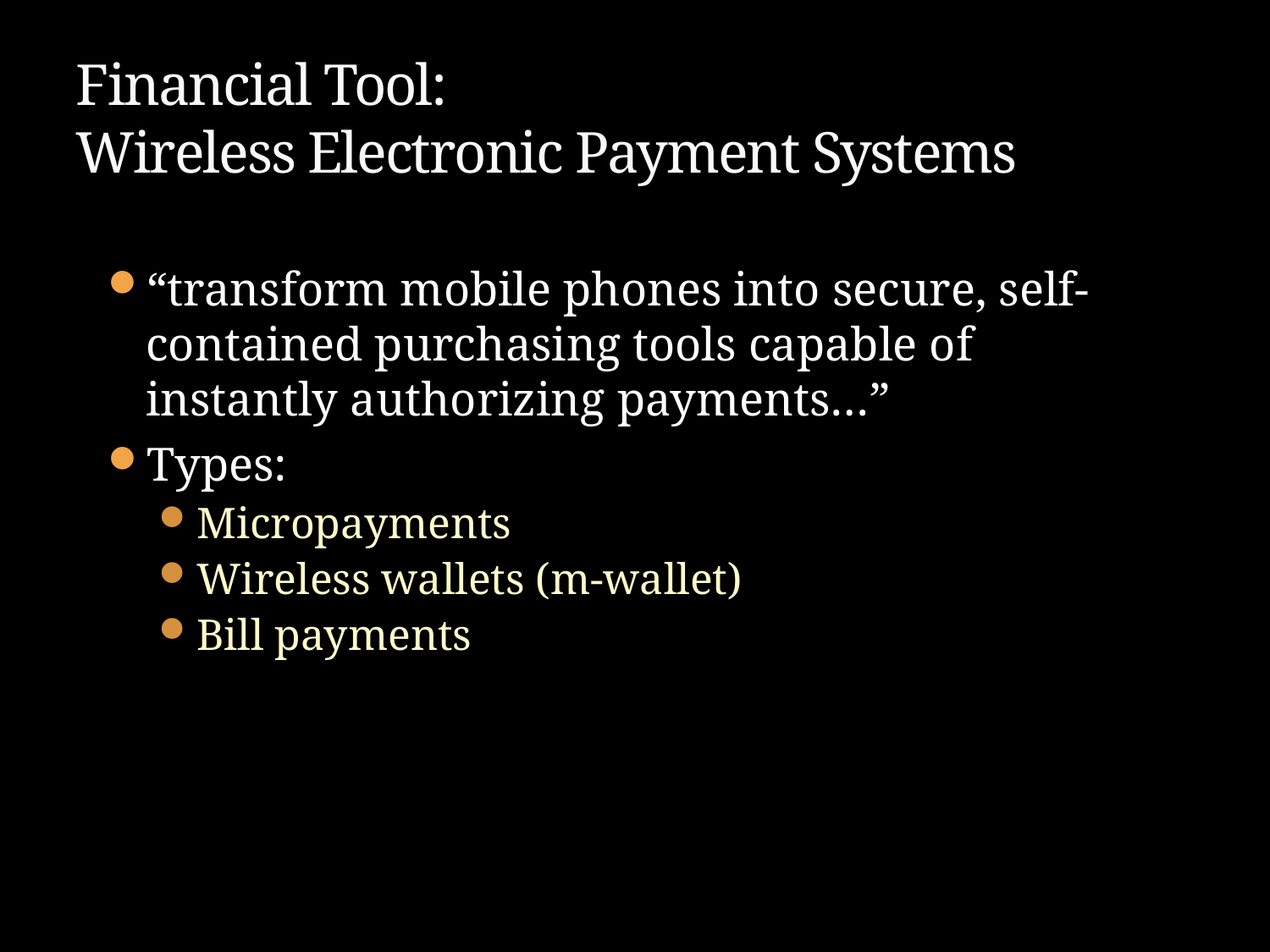

# Financial Tool: Wireless Electronic Payment Systems
“transform mobile phones into secure, self-contained purchasing tools capable of instantly authorizing payments…”
Types:
Micropayments
Wireless wallets (m-wallet)
Bill payments